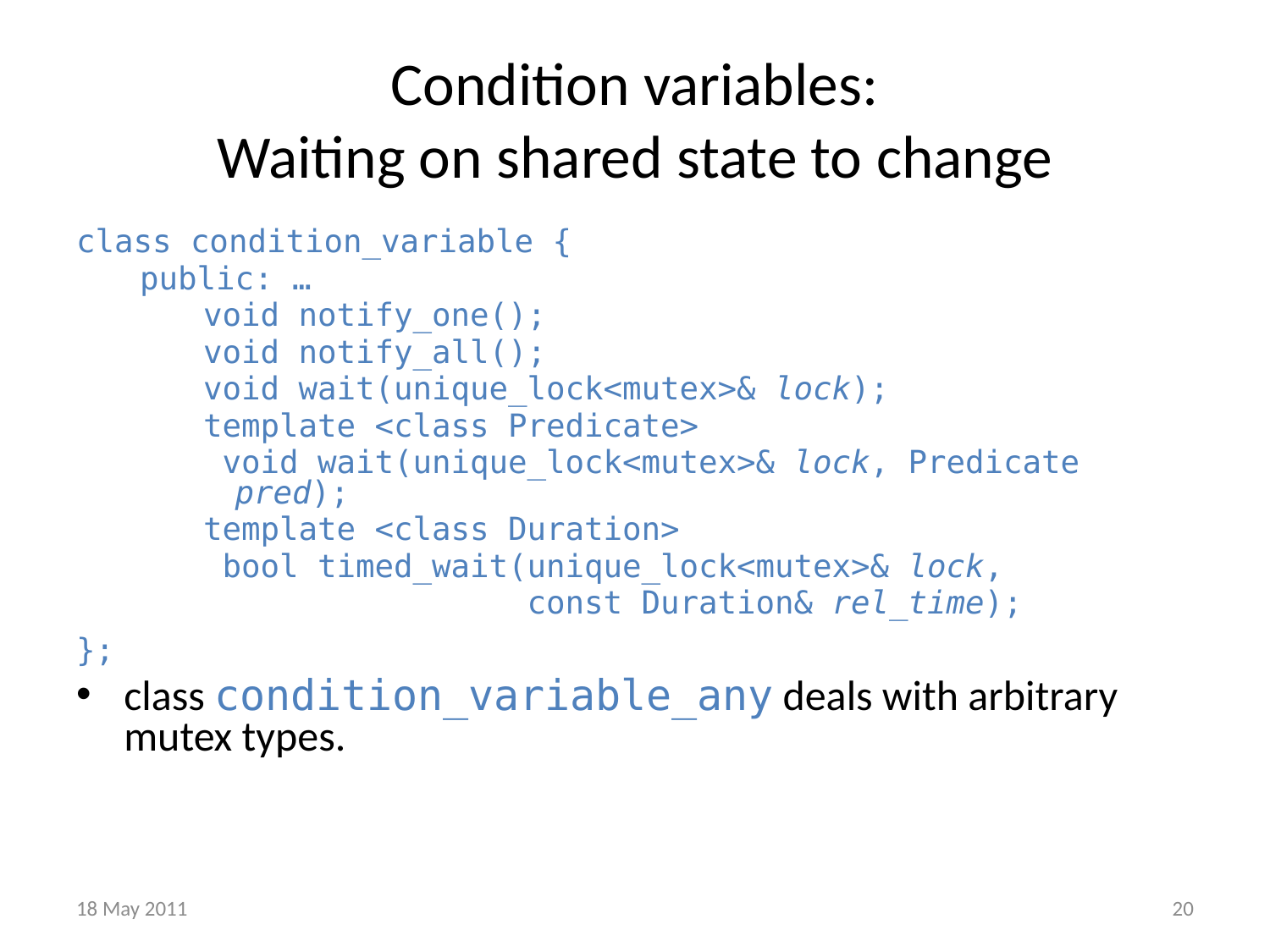

# Condition variables: Waiting on shared state to change
class condition_variable {
public: …
void notify_one();
void notify_all();
void wait(unique_lock<mutex>& lock);
template <class Predicate>
 void wait(unique_lock<mutex>& lock, Predicate pred);
template <class Duration>
 bool timed_wait(unique_lock<mutex>& lock,
                 const Duration& rel_time);
};
class condition_variable_any deals with arbitrary mutex types.
20
18 May 2011